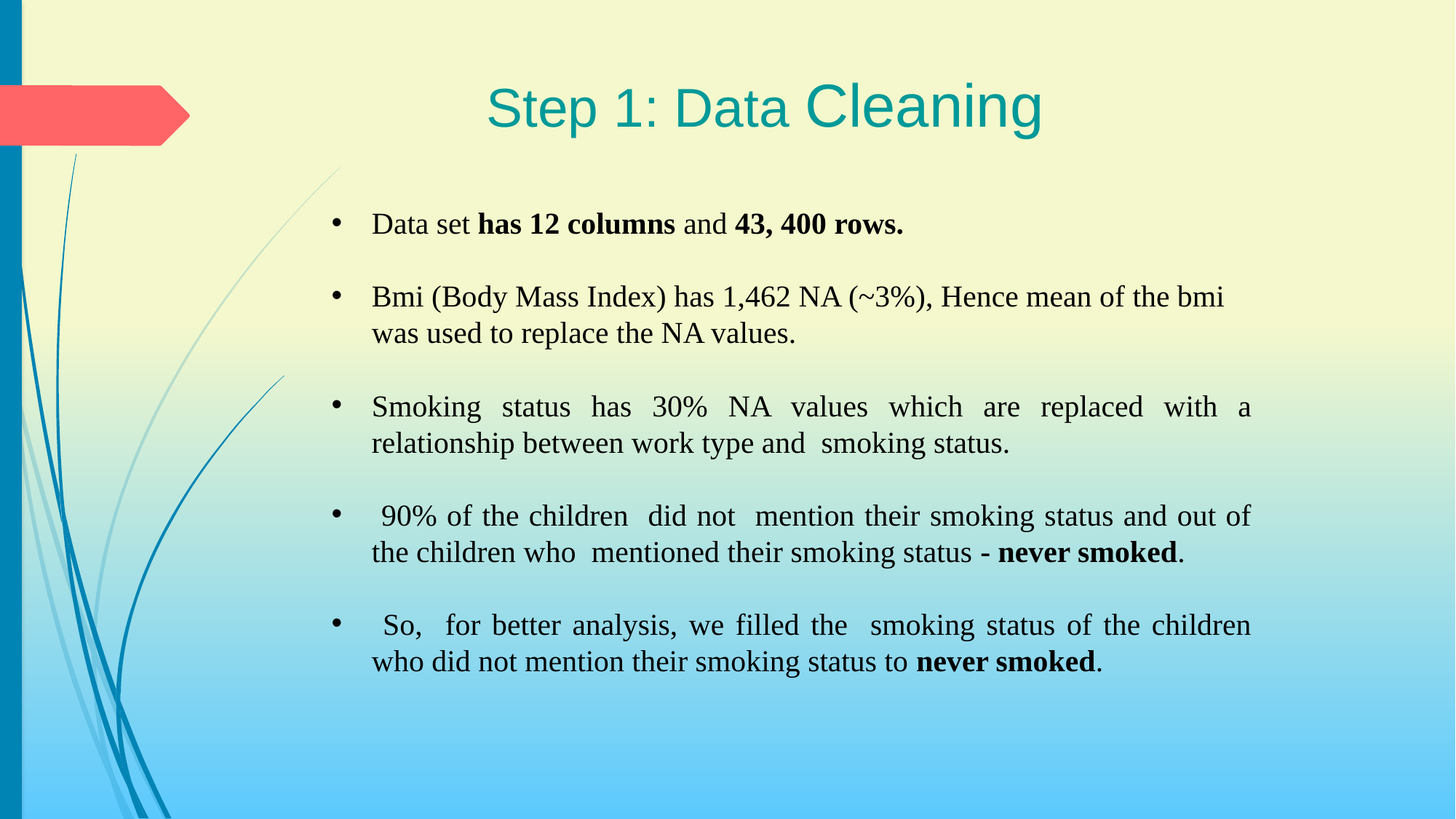

# Step 1: Data Cleaning
Data set has 12 columns and 43, 400 rows.

Bmi (Body Mass Index) has 1,462 NA (~3%), Hence mean of the bmi was used to replace the NA values.

Smoking status has 30% NA values which are replaced with a relationship between work type and  smoking status.

 90% of the children  did not  mention their smoking status and out of the children who  mentioned their smoking status - never smoked.

 So,  for better analysis, we filled the  smoking status of the children who did not mention their smoking status to never smoked.